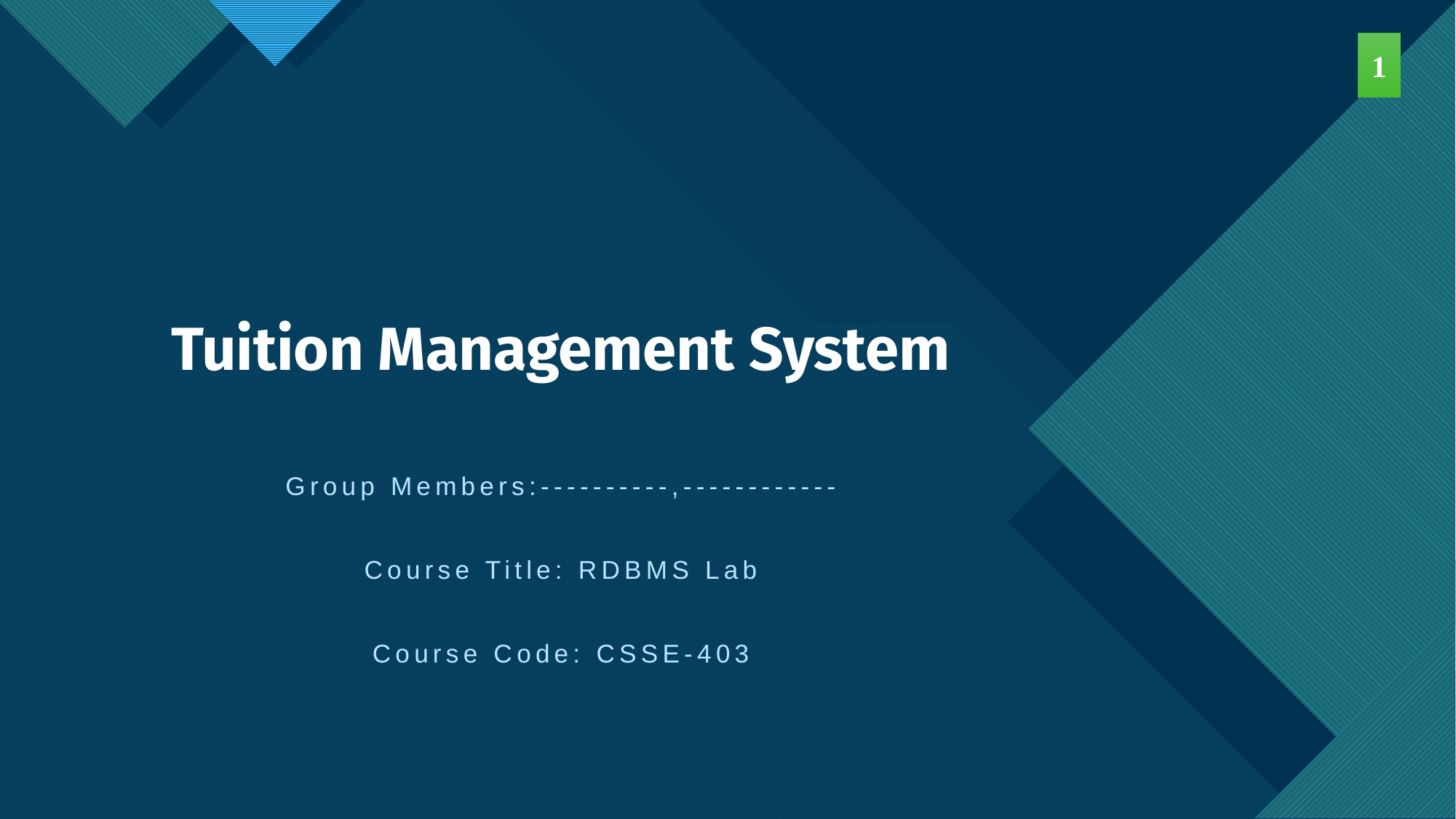

1
# Tuition Management System
Group Members:----------,------------

Course Title: RDBMS Lab

Course Code: CSSE-403